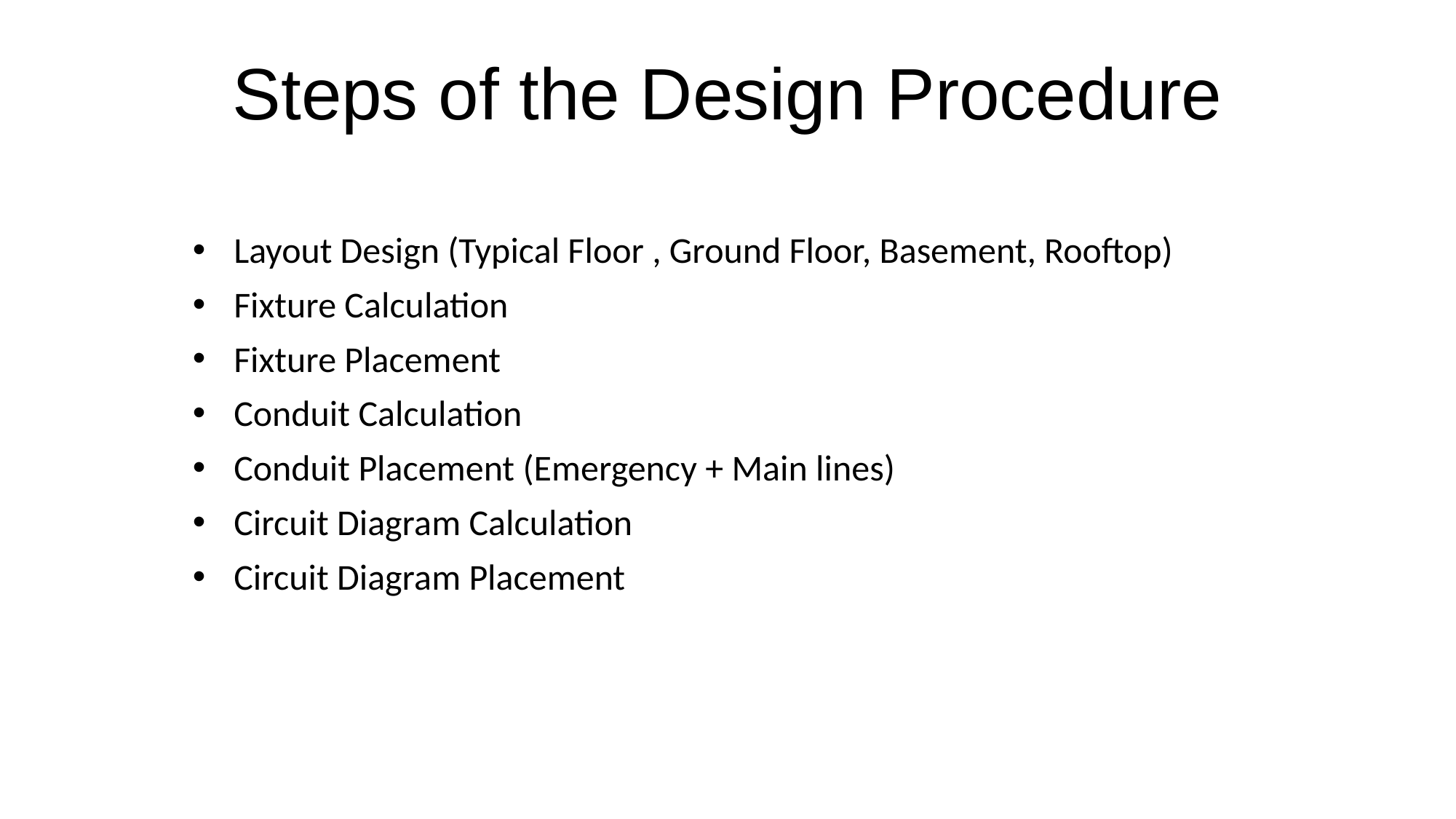

# Steps of the Design Procedure
Layout Design (Typical Floor , Ground Floor, Basement, Rooftop)
Fixture Calculation
Fixture Placement
Conduit Calculation
Conduit Placement (Emergency + Main lines)
Circuit Diagram Calculation
Circuit Diagram Placement